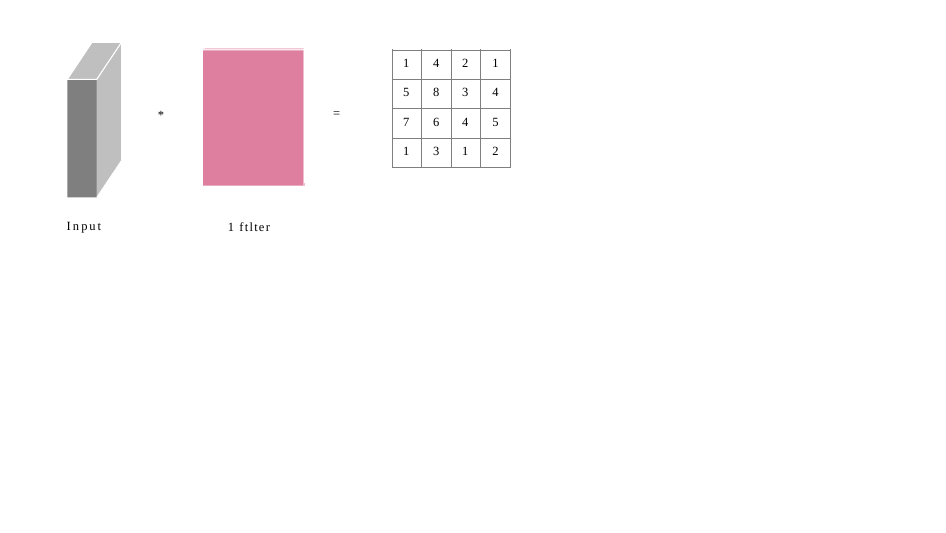

| 1 | 4 | 2 | 1 |
| --- | --- | --- | --- |
| 5 | 8 | 3 | 4 |
| 7 | 6 | 4 | 5 |
| 1 | 3 | 1 | 2 |

=
*

Input
1 ftlter